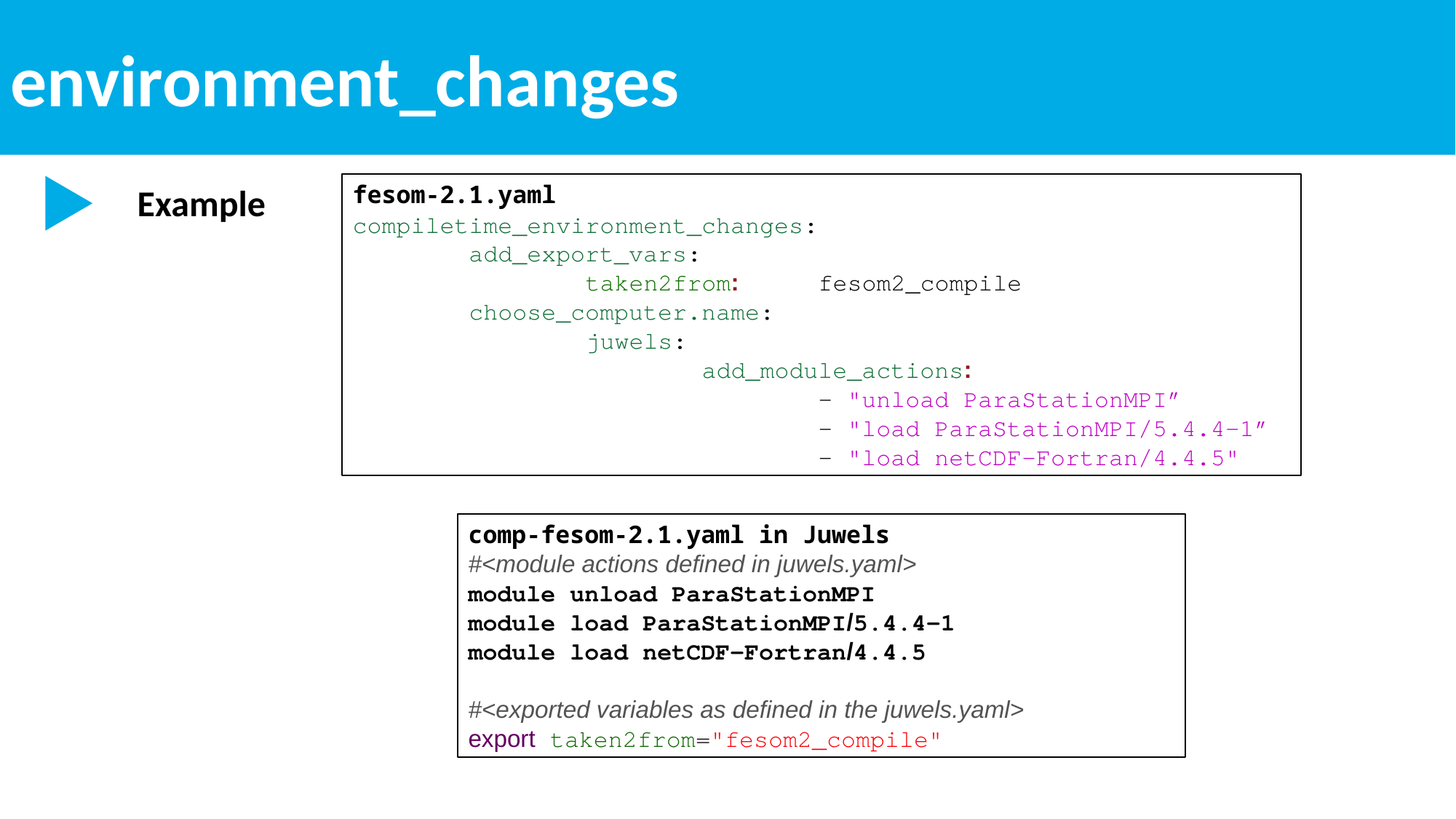

environment_changes
fesom-2.1.yaml
compiletime_environment_changes:
        add_export_vars:
                taken2from:      fesom2_compile
        choose_computer.name:
                juwels:
                        add_module_actions:
                                - "unload ParaStationMPI”
                                - "load ParaStationMPI/5.4.4-1”
                                - "load netCDF-Fortran/4.4.5"
Example

comp-fesom-2.1.yaml in Juwels
#<module actions defined in juwels.yaml>
module unload ParaStationMPI
module load ParaStationMPI/5.4.4-1
module load netCDF-Fortran/4.4.5

#<exported variables as defined in the juwels.yaml>
export taken2from="fesom2_compile"